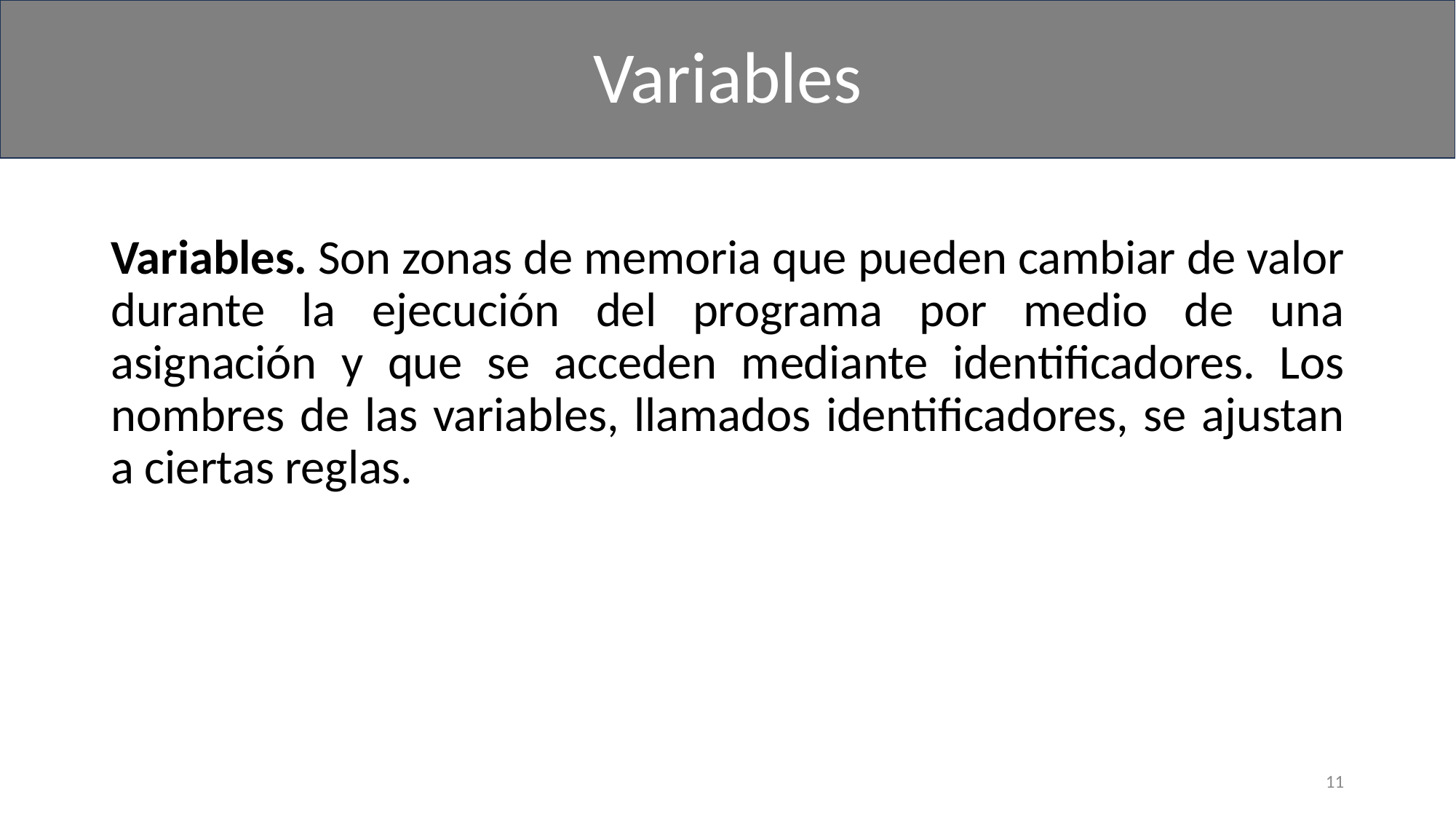

Variables
#
Variables. Son zonas de memoria que pueden cambiar de valor durante la ejecución del programa por medio de una asignación y que se acceden mediante identificadores. Los nombres de las variables, llamados identificadores, se ajustan a ciertas reglas.

11